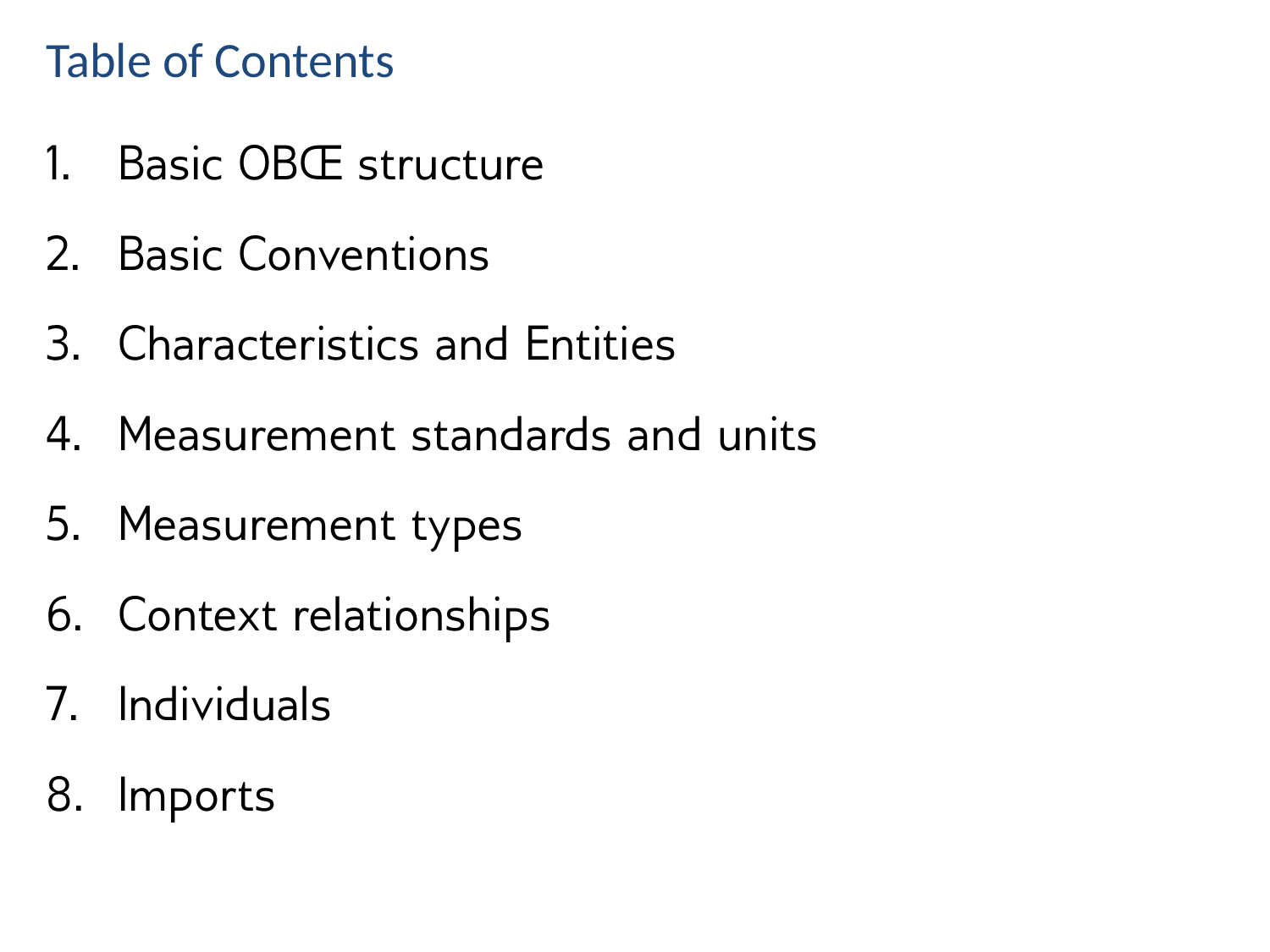

# Table of Contents
Basic OBOE structure
Basic Conventions
Characteristics and Entities
Measurement standards and units
Measurement types
Context relationships
Individuals
Imports